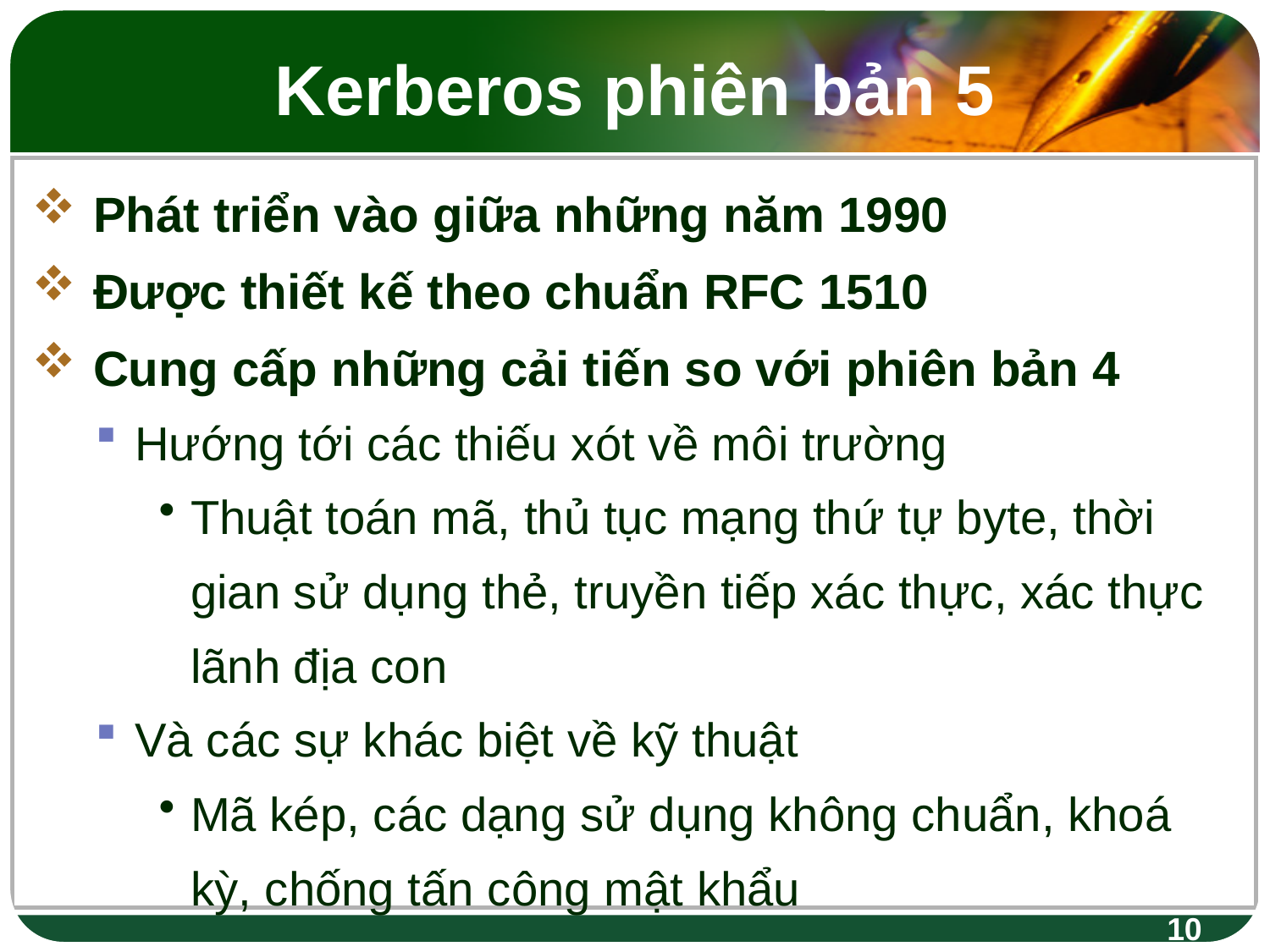

# Kerberos phiên bản 5
 Phát triển vào giữa những năm 1990
 Được thiết kế theo chuẩn RFC 1510
 Cung cấp những cải tiến so với phiên bản 4
Hướng tới các thiếu xót về môi trường
Thuật toán mã, thủ tục mạng thứ tự byte, thời gian sử dụng thẻ, truyền tiếp xác thực, xác thực lãnh địa con
Và các sự khác biệt về kỹ thuật
Mã kép, các dạng sử dụng không chuẩn, khoá kỳ, chống tấn công mật khẩu